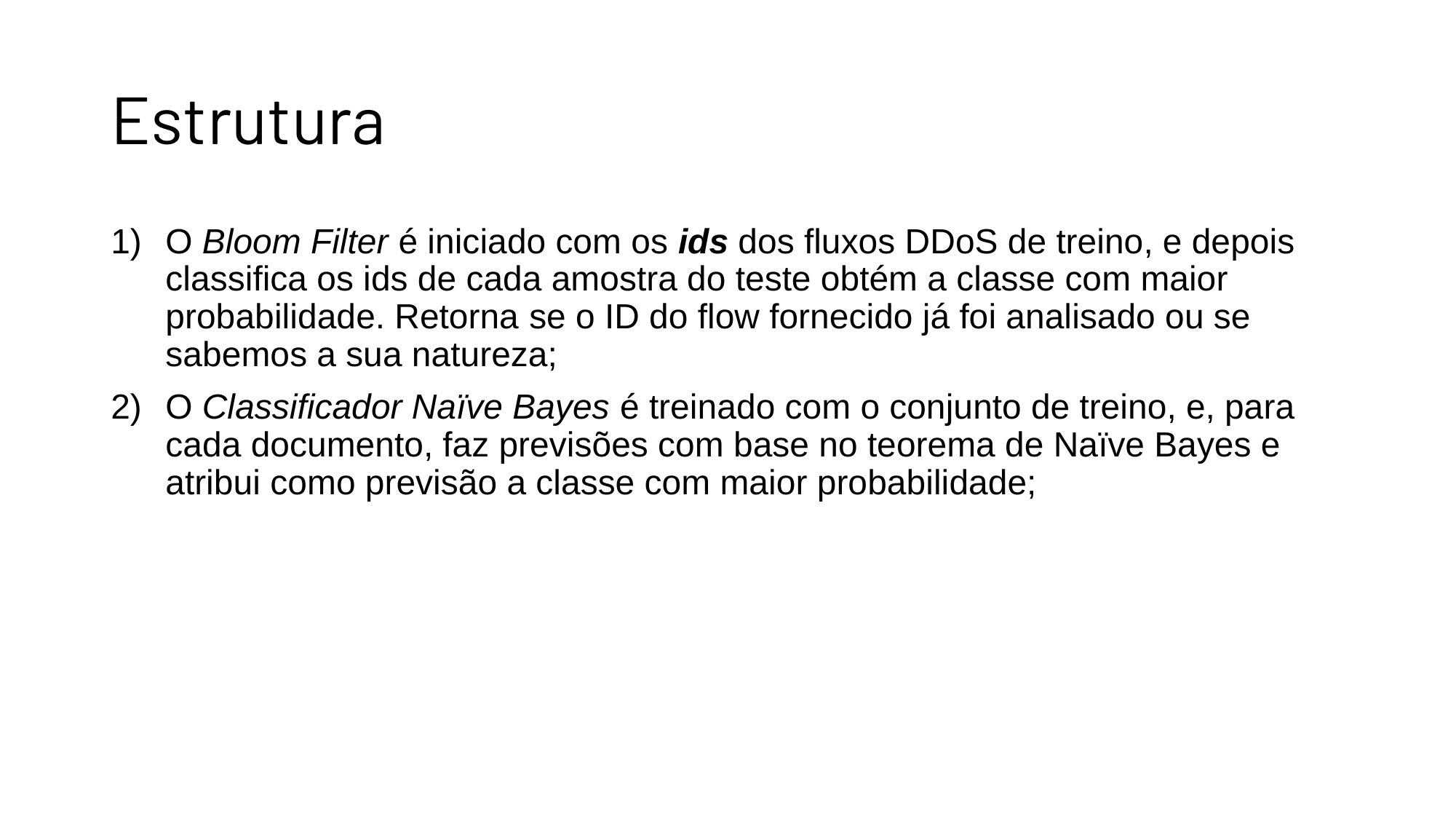

# Estrutura
O Bloom Filter é iniciado com os ids dos fluxos DDoS de treino, e depois classifica os ids de cada amostra do teste obtém a classe com maior probabilidade. Retorna se o ID do flow fornecido já foi analisado ou se sabemos a sua natureza;
O Classificador Naïve Bayes é treinado com o conjunto de treino, e, para cada documento, faz previsões com base no teorema de Naïve Bayes e atribui como previsão a classe com maior probabilidade;